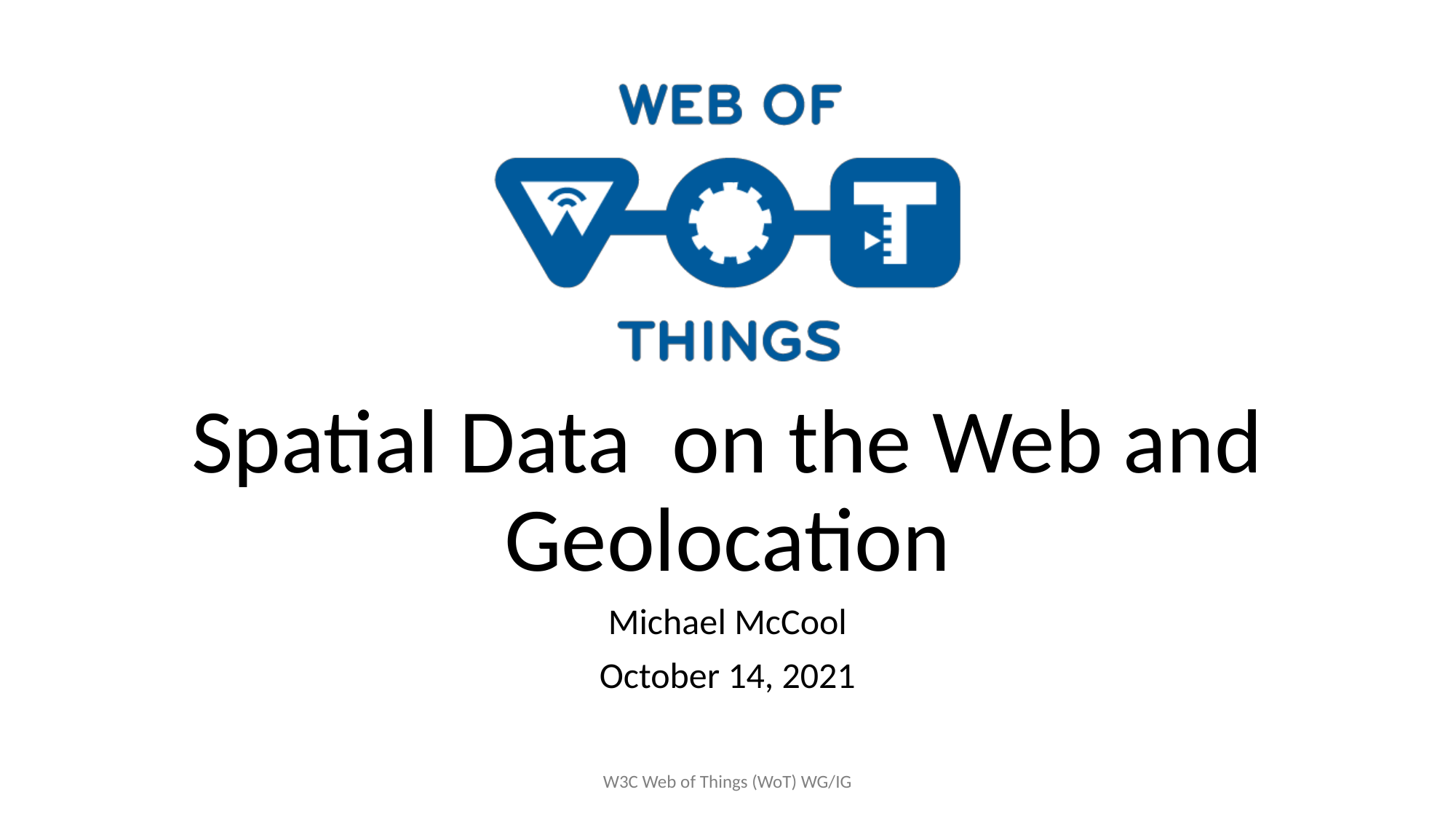

# Spatial Data  on the Web and Geolocation
Michael McCool
October 14, 2021
W3C Web of Things (WoT) WG/IG